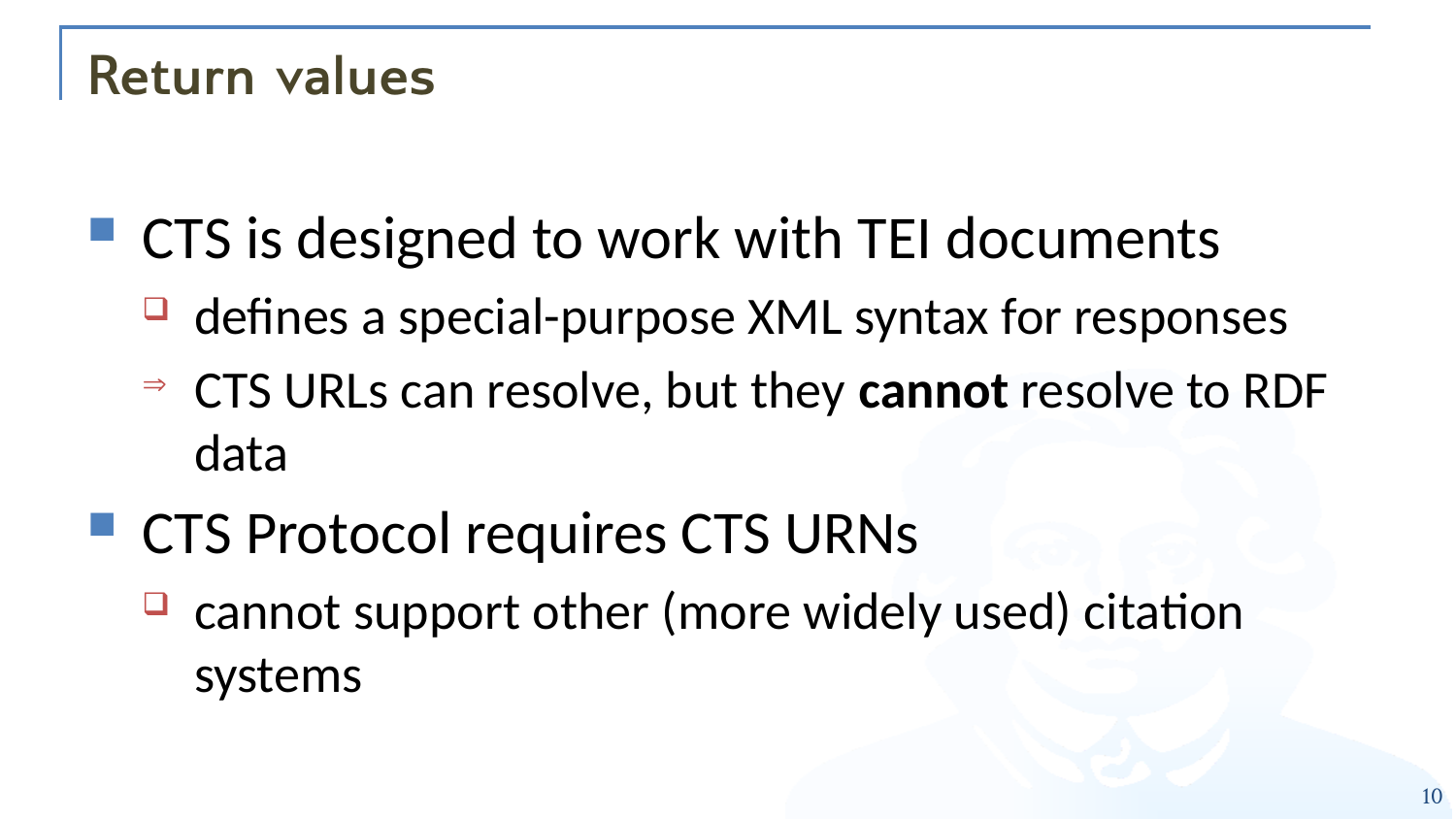

# Return values
CTS is designed to work with TEI documents
defines a special-purpose XML syntax for responses
CTS URLs can resolve, but they cannot resolve to RDF data
CTS Protocol requires CTS URNs
cannot support other (more widely used) citation systems
10